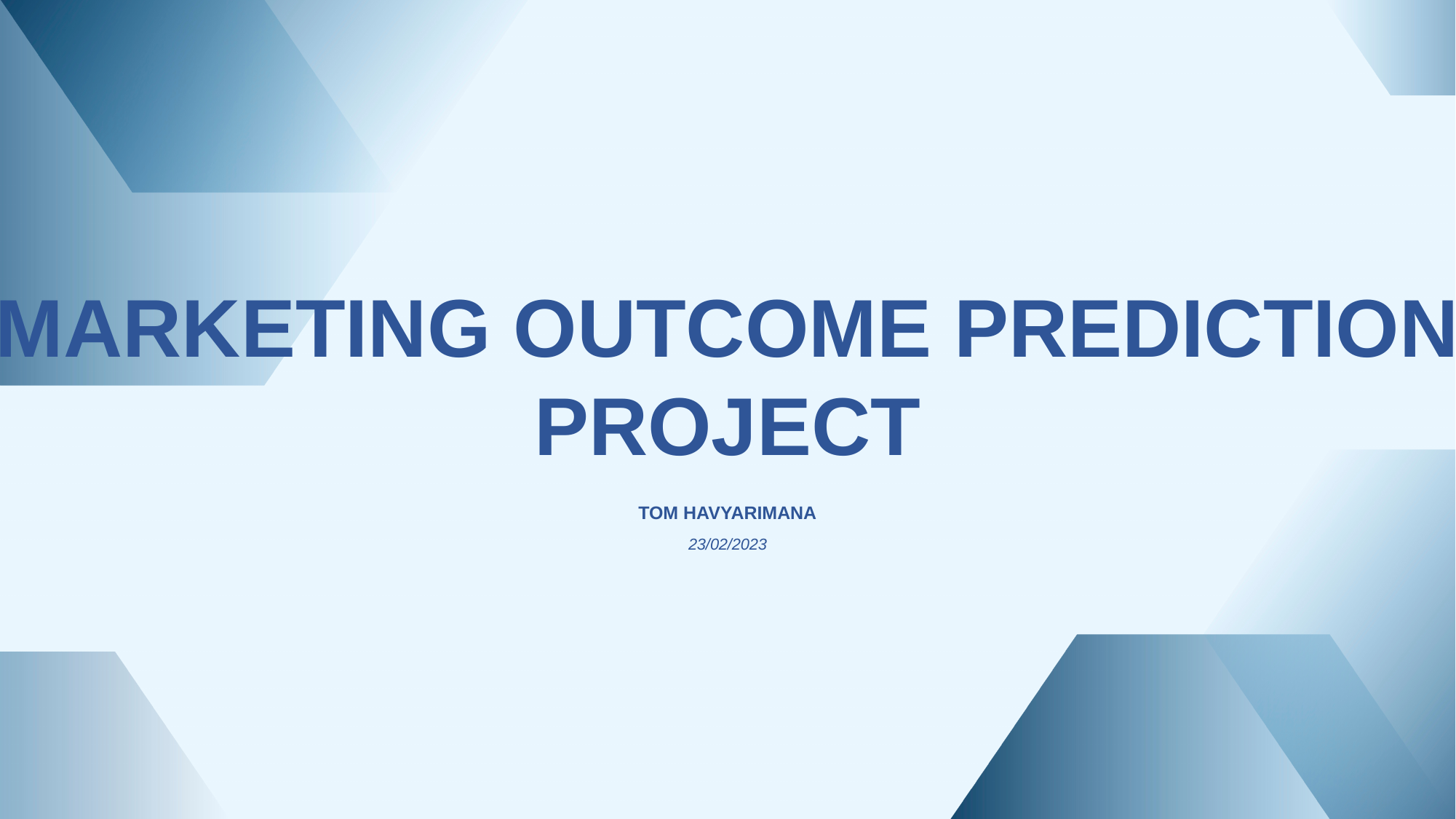

MARKETING OUTCOME PREDICTION
PROJECT
TOM HAVYARIMANA
23/02/2023